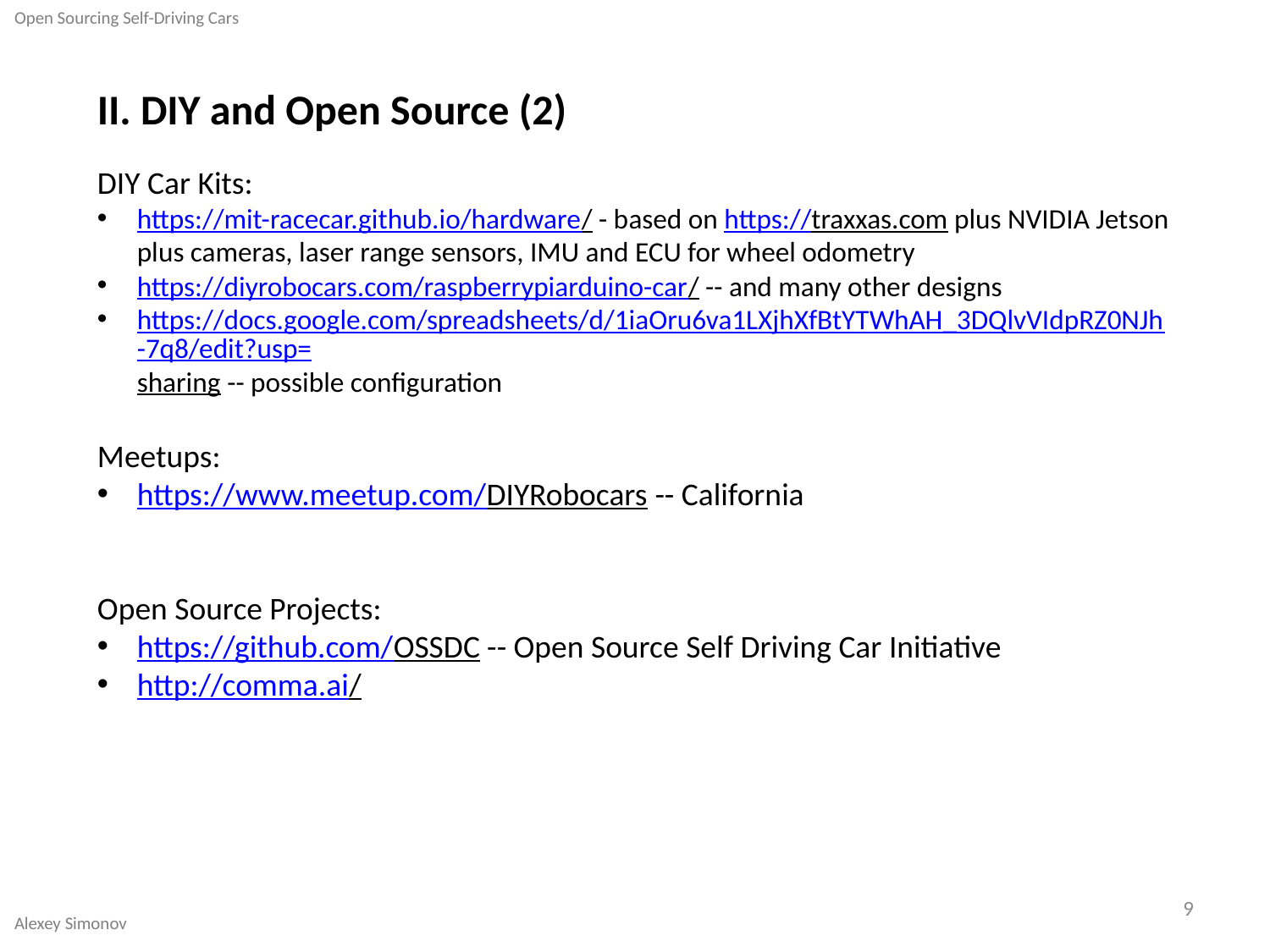

Open Sourcing Self-Driving Cars
Alexey Simonov
II. DIY and Open Source (2)
DIY Car Kits:
https://mit-racecar.github.io/hardware/ - based on https://traxxas.com plus NVIDIA Jetson plus cameras, laser range sensors, IMU and ECU for wheel odometry
https://diyrobocars.com/raspberrypiarduino-car/ -- and many other designs
https://docs.google.com/spreadsheets/d/1iaOru6va1LXjhXfBtYTWhAH_3DQlvVIdpRZ0NJh-7q8/edit?usp=sharing -- possible configuration

Meetups:
https://www.meetup.com/DIYRobocars -- California

Open Source Projects:
https://github.com/OSSDC -- Open Source Self Driving Car Initiative
http://comma.ai/

9